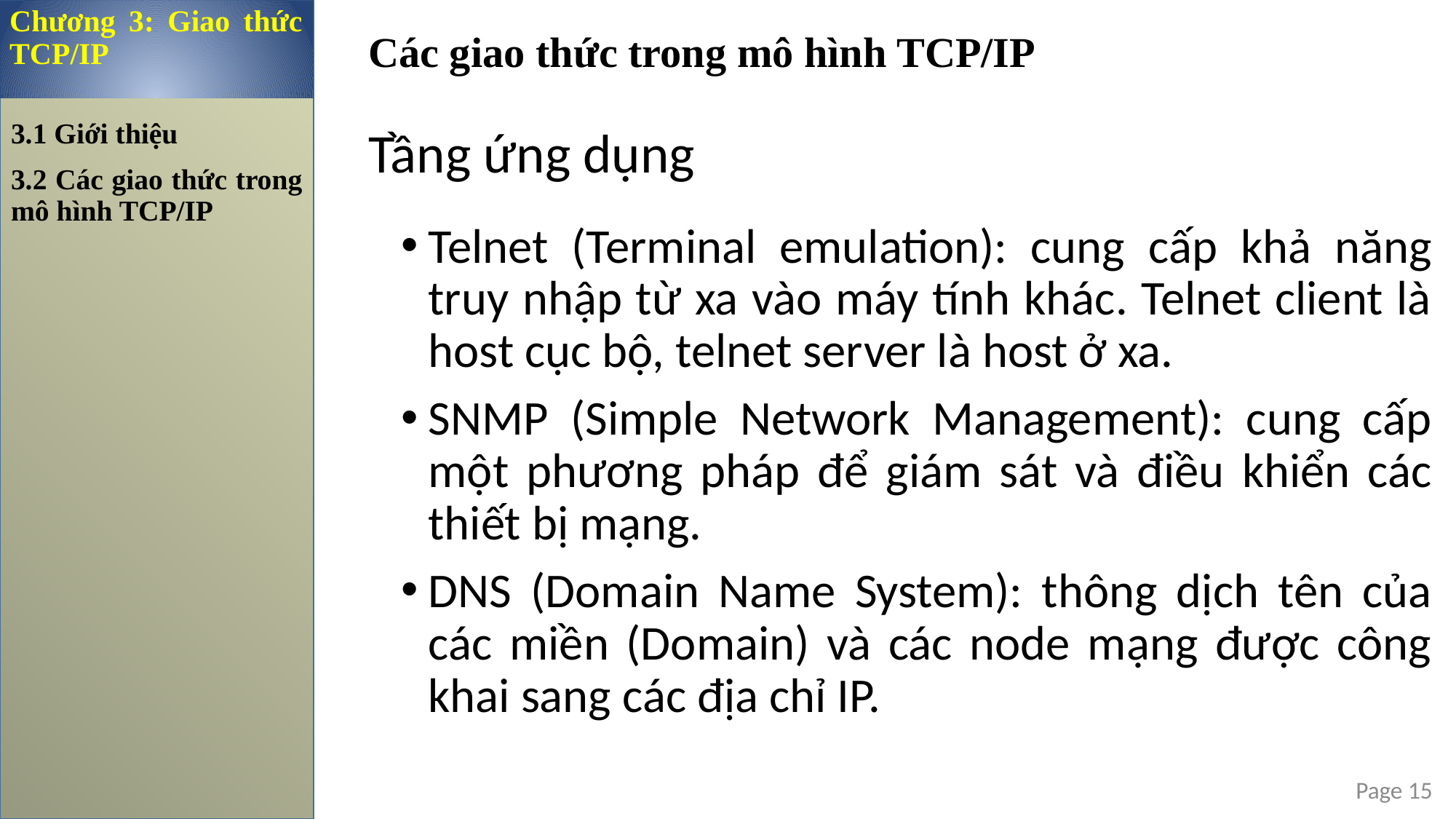

Chương 3: Giao thức TCP/IP
Các giao thức trong mô hình TCP/IP

3.1 Giới thiệu
3.2 Các giao thức trong mô hình TCP/IP
Tầng ứng dụng
Telnet (Terminal emulation): cung cấp khả năng truy nhập từ xa vào máy tính khác. Telnet client là host cục bộ, telnet server là host ở xa.
SNMP (Simple Network Management): cung cấp một phương pháp để giám sát và điều khiển các thiết bị mạng.
DNS (Domain Name System): thông dịch tên của các miền (Domain) và các node mạng được công khai sang các địa chỉ IP.
Page 15